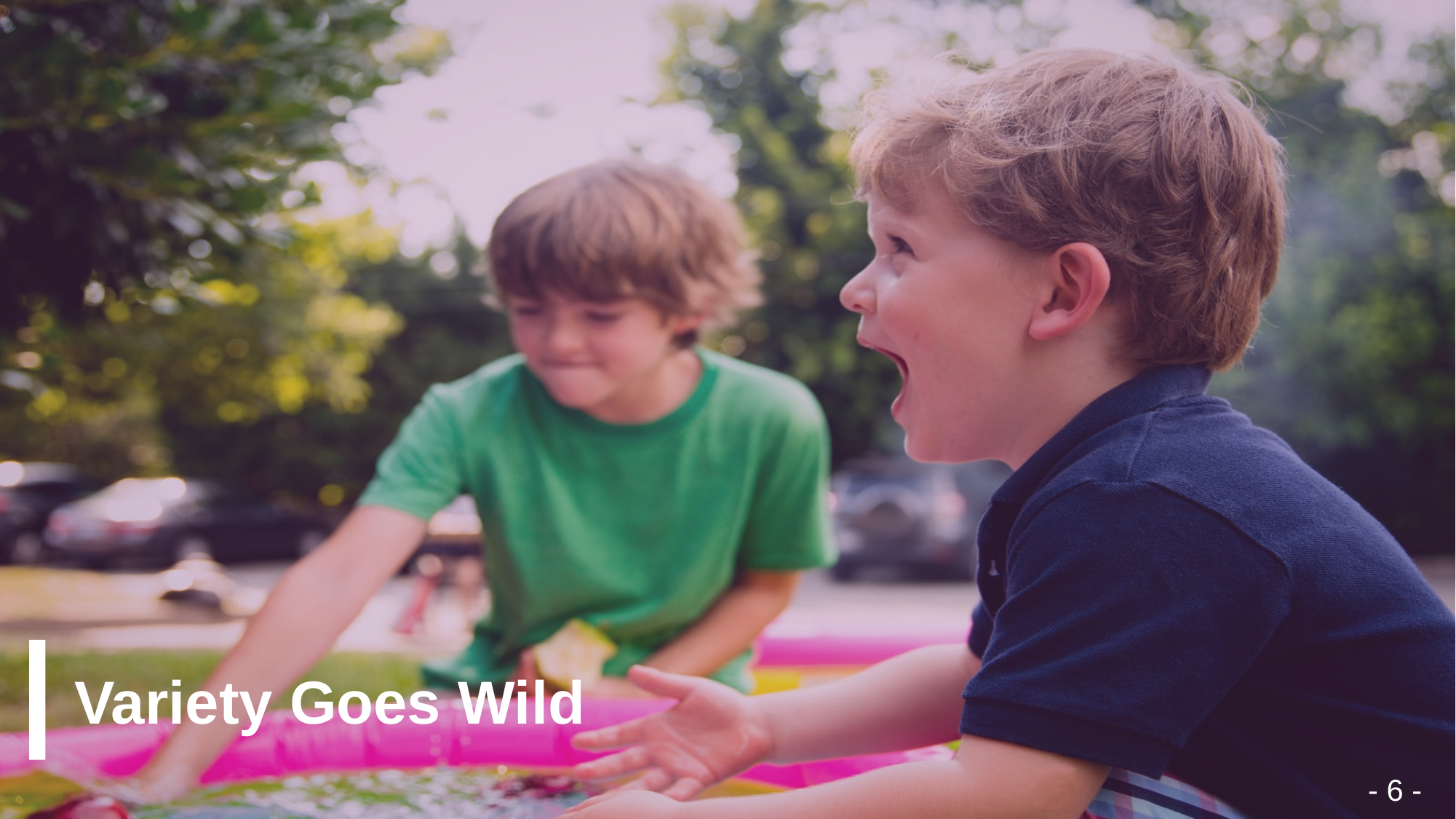

accent
main
Pt 1
Pt 2
Pt 3
accent
accent

Variety Goes Wild
- 6 -